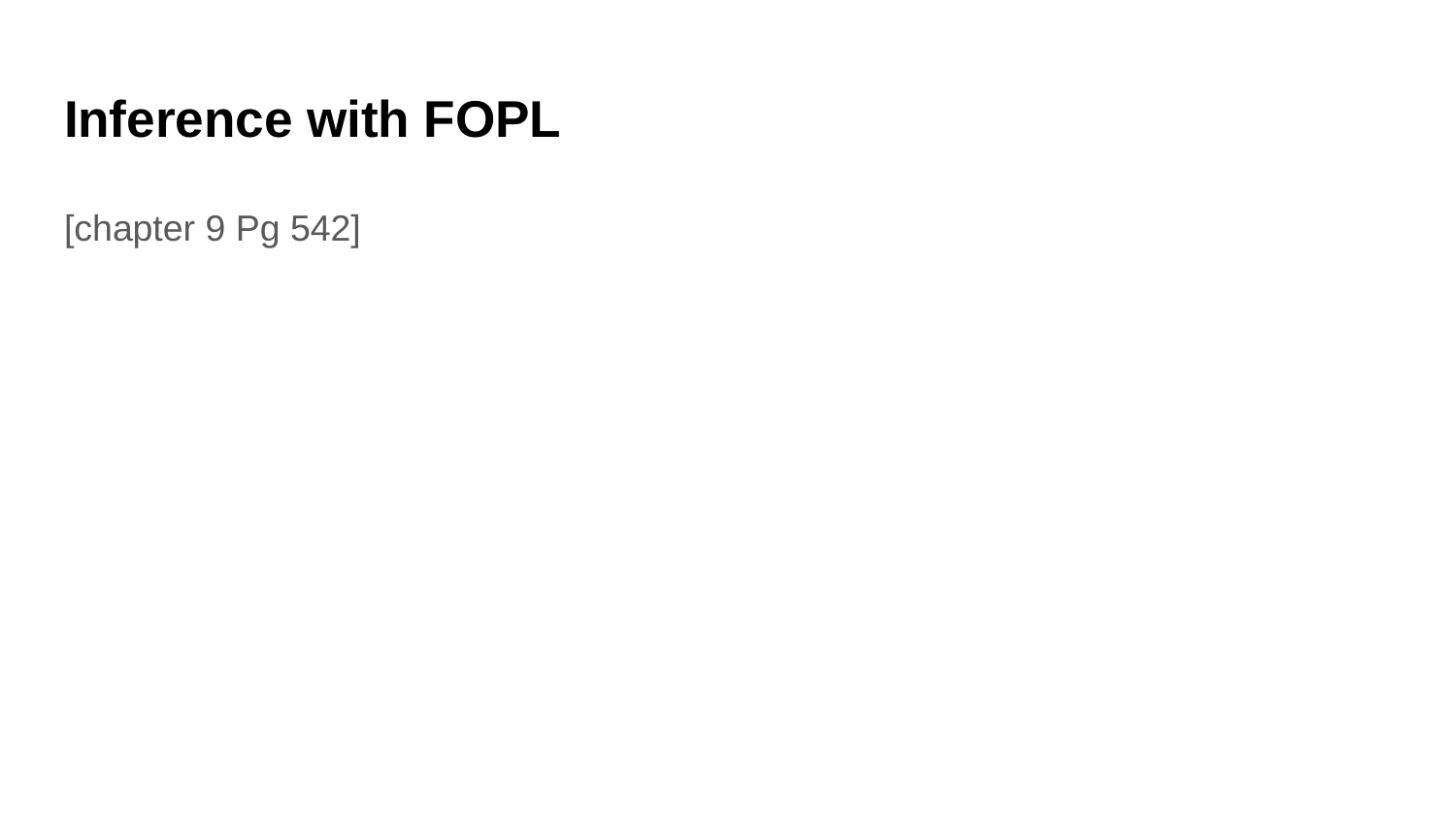

# Inference with FOPL
[chapter 9 Pg 542]